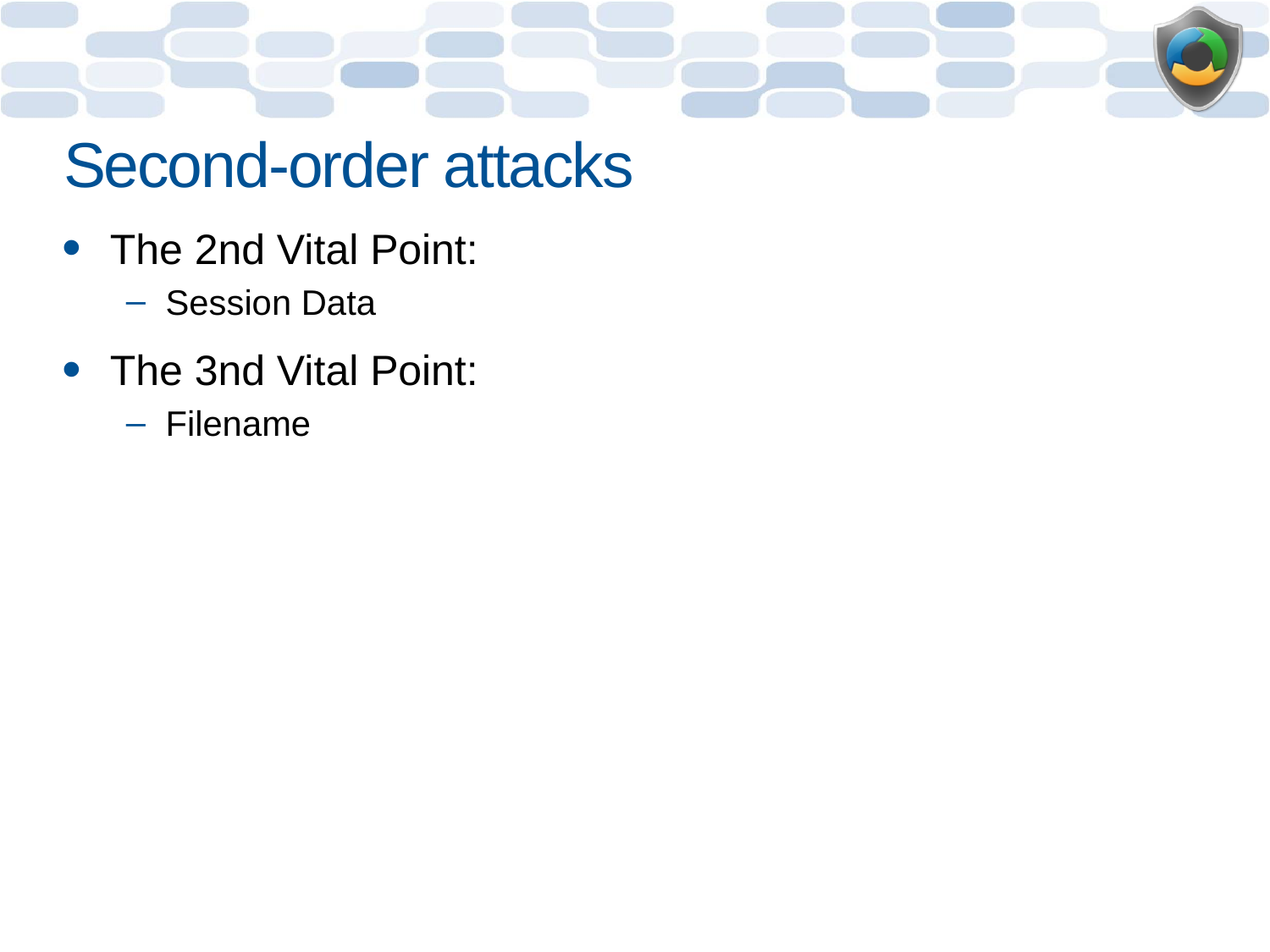

# Second-order attacks
The 2nd Vital Point:
Session Data
The 3nd Vital Point:
Filename